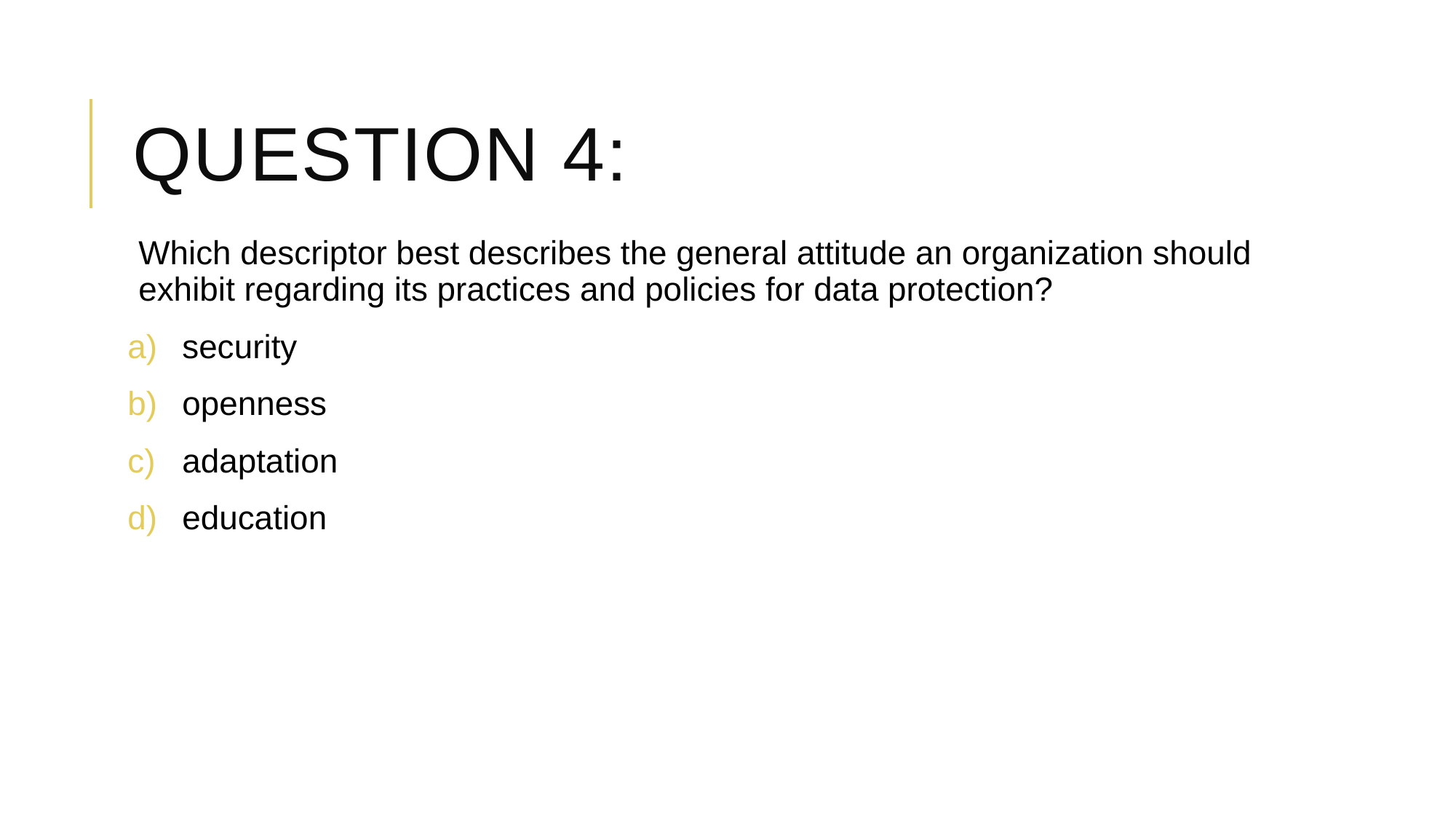

# Question 4:
Which descriptor best describes the general attitude an organization should exhibit regarding its practices and policies for data protection?
security
openness
adaptation
education